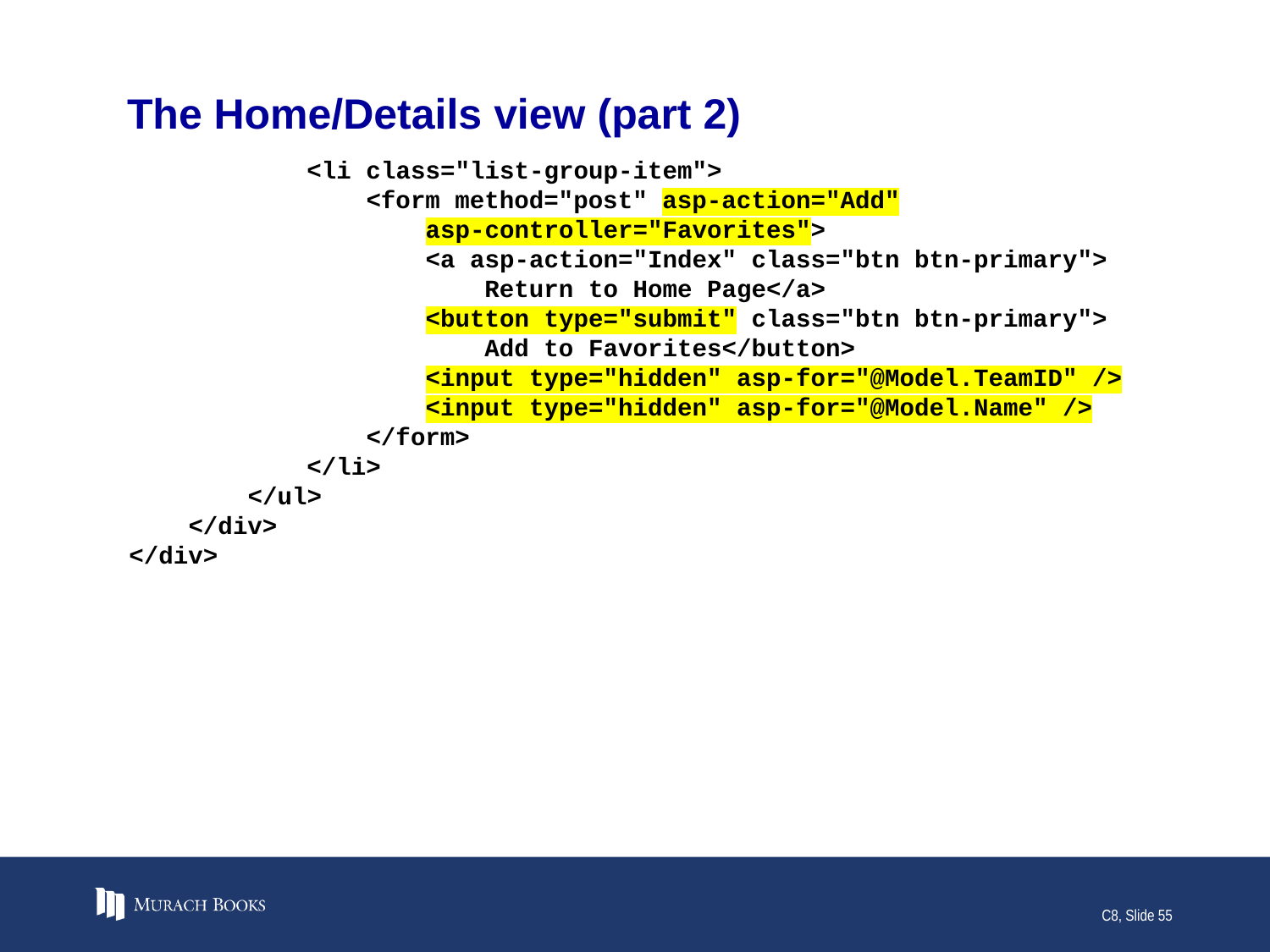

# The Home/Details view (part 2)
            <li class="list-group-item">
                <form method="post" asp-action="Add"
                    asp-controller="Favorites">
                    <a asp-action="Index" class="btn btn-primary">
                        Return to Home Page</a>
                    <button type="submit" class="btn btn-primary">
                        Add to Favorites</button>
                    <input type="hidden" asp-for="@Model.TeamID" />
                    <input type="hidden" asp-for="@Model.Name" />
                </form>
            </li>
        </ul>
    </div>
</div>

C8, Slide 55